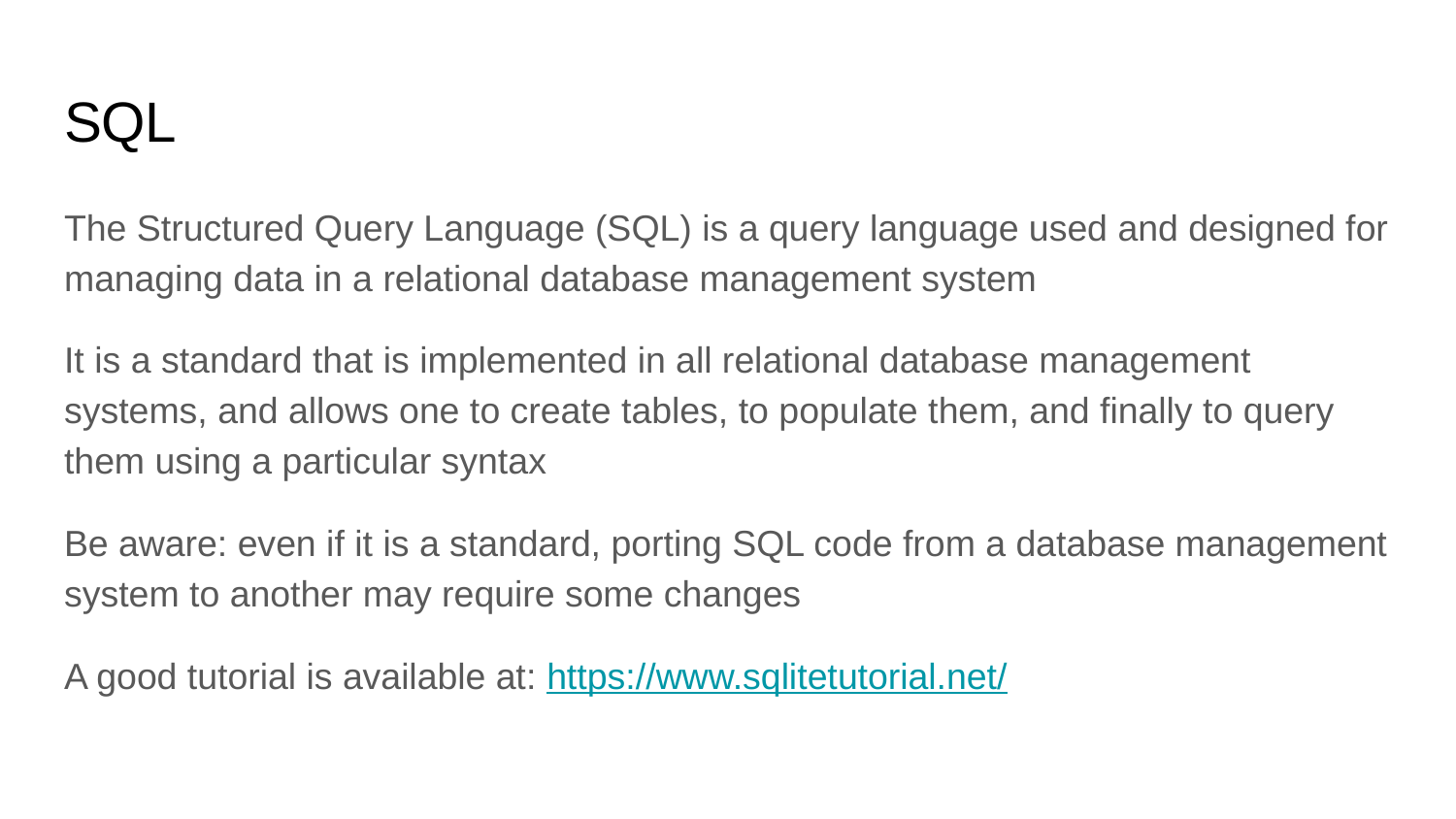

# SQL
The Structured Query Language (SQL) is a query language used and designed for managing data in a relational database management system
It is a standard that is implemented in all relational database management systems, and allows one to create tables, to populate them, and finally to query them using a particular syntax
Be aware: even if it is a standard, porting SQL code from a database management system to another may require some changes
A good tutorial is available at: https://www.sqlitetutorial.net/